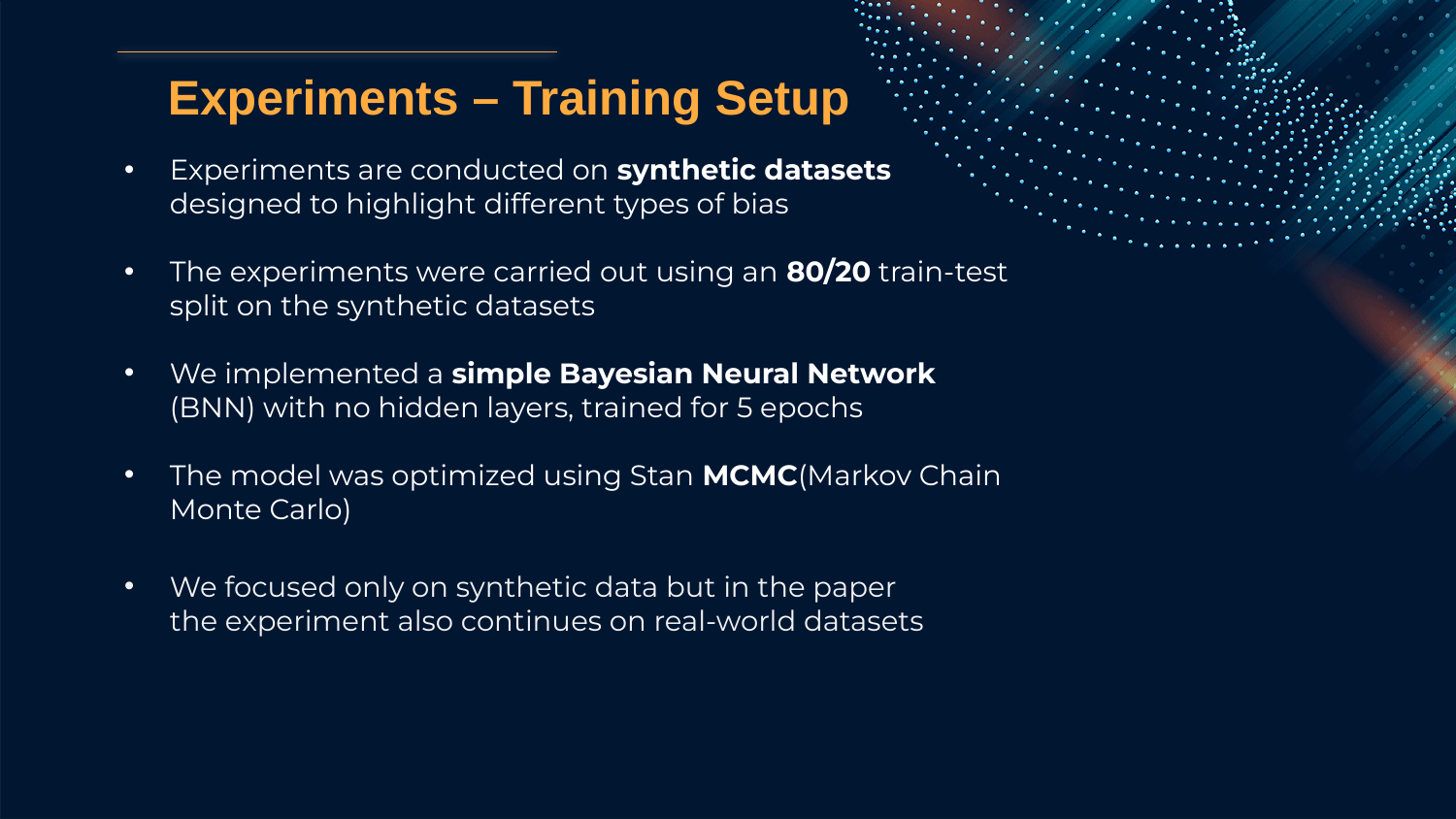

Experiments – Training Setup
Experiments are conducted on synthetic datasets designed to highlight different types of bias

The experiments were carried out using an 80/20 train-test split on the synthetic datasets

We implemented a simple Bayesian Neural Network (BNN) with no hidden layers, trained for 5 epochs

The model was optimized using Stan MCMC(Markov Chain Monte Carlo)

We focused only on synthetic data but in the paper the experiment also continues on real-world datasets